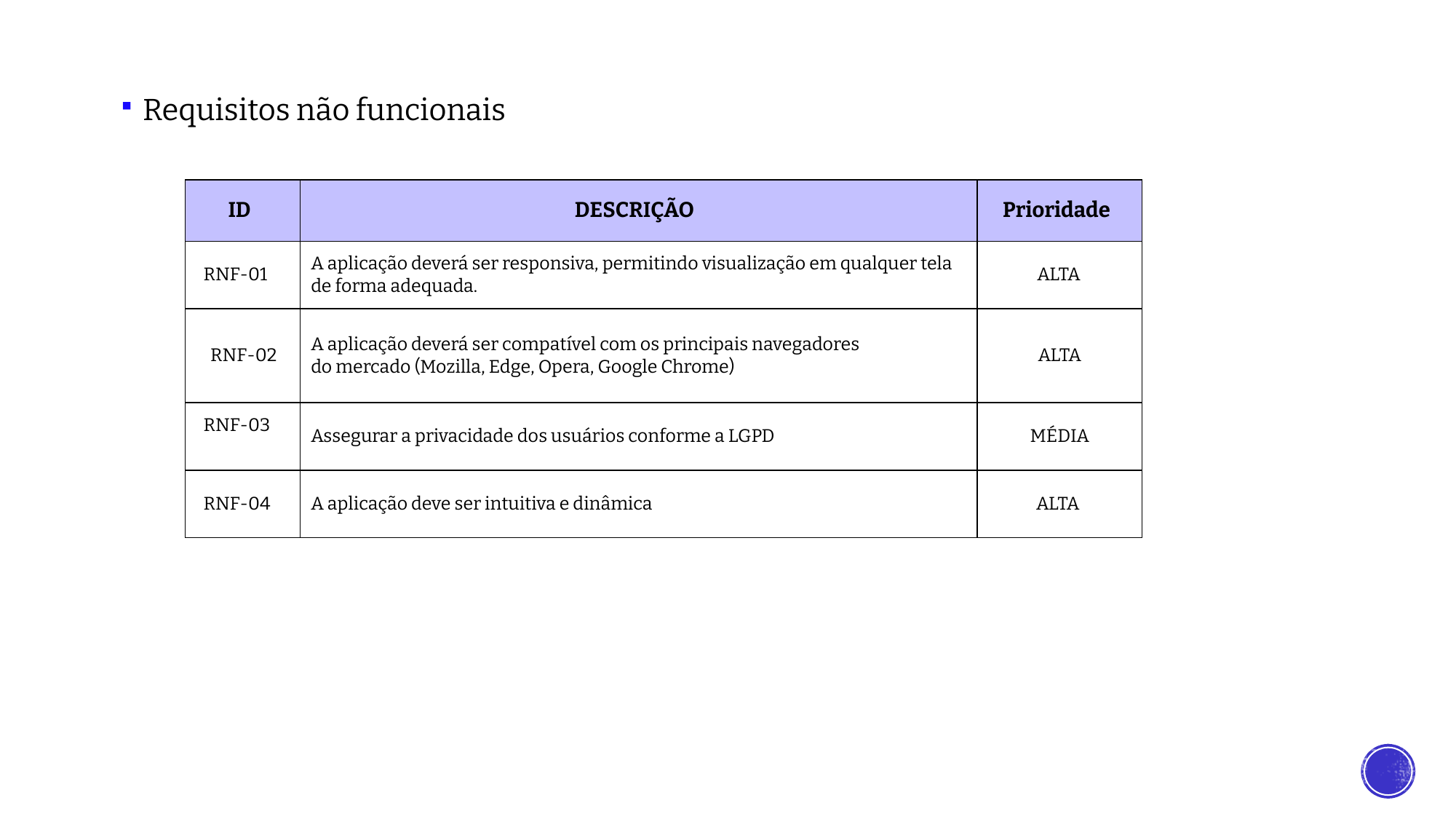

Requisitos não funcionais

| ID | DESCRIÇÃO | Prioridade |
| --- | --- | --- |
| RNF-01 | A aplicação deverá ser responsiva, permitindo visualização em qualquer tela de forma adequada. | ALTA |
| RNF-02 | A aplicação deverá ser compatível com os principais navegadores    do mercado (Mozilla, Edge, Opera, Google Chrome) | ALTA |
| RNF-03 | Assegurar a privacidade dos usuários conforme a LGPD | MÉDIA |
| RNF-04 | A aplicação deve ser intuitiva e dinâmica | ALTA |